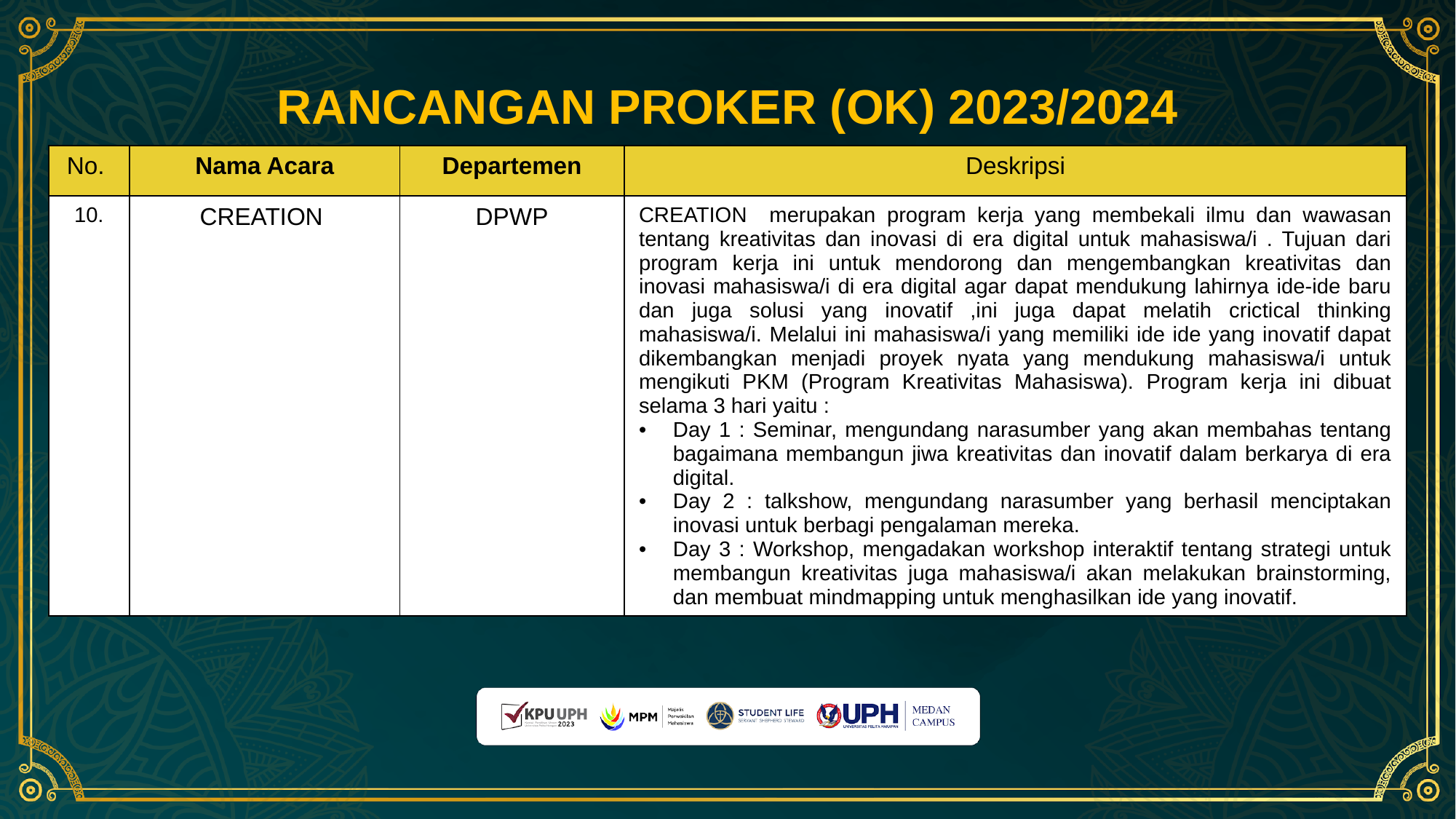

RANCANGAN PROKER (OK) 2023/2024
| No. | Nama Acara | Departemen | Deskripsi |
| --- | --- | --- | --- |
| 10. | CREATION | DPWP | CREATION merupakan program kerja yang membekali ilmu dan wawasan tentang kreativitas dan inovasi di era digital untuk mahasiswa/i . Tujuan dari program kerja ini untuk mendorong dan mengembangkan kreativitas dan inovasi mahasiswa/i di era digital agar dapat mendukung lahirnya ide-ide baru dan juga solusi yang inovatif ,ini juga dapat melatih crictical thinking mahasiswa/i. Melalui ini mahasiswa/i yang memiliki ide ide yang inovatif dapat dikembangkan menjadi proyek nyata yang mendukung mahasiswa/i untuk mengikuti PKM (Program Kreativitas Mahasiswa). Program kerja ini dibuat selama 3 hari yaitu : Day 1 : Seminar, mengundang narasumber yang akan membahas tentang bagaimana membangun jiwa kreativitas dan inovatif dalam berkarya di era digital. Day 2 : talkshow, mengundang narasumber yang berhasil menciptakan inovasi untuk berbagi pengalaman mereka. Day 3 : Workshop, mengadakan workshop interaktif tentang strategi untuk membangun kreativitas juga mahasiswa/i akan melakukan brainstorming, dan membuat mindmapping untuk menghasilkan ide yang inovatif. |